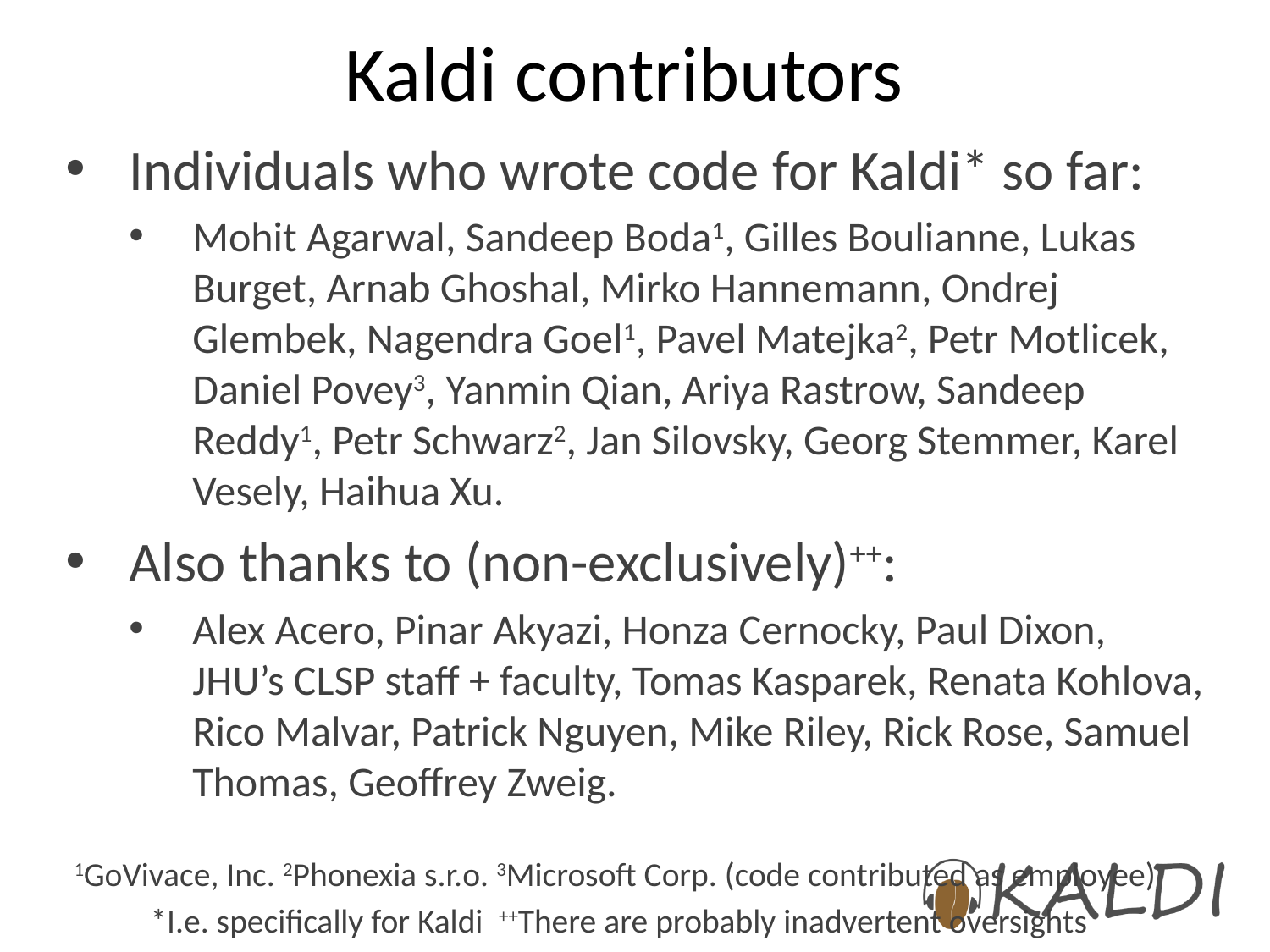

# Kaldi contributors
Individuals who wrote code for Kaldi* so far:
Mohit Agarwal, Sandeep Boda1, Gilles Boulianne, Lukas Burget, Arnab Ghoshal, Mirko Hannemann, Ondrej Glembek, Nagendra Goel1, Pavel Matejka2, Petr Motlicek, Daniel Povey3, Yanmin Qian, Ariya Rastrow, Sandeep Reddy1, Petr Schwarz2, Jan Silovsky, Georg Stemmer, Karel Vesely, Haihua Xu.
Also thanks to (non-exclusively)++:
Alex Acero, Pinar Akyazi, Honza Cernocky, Paul Dixon, JHU’s CLSP staff + faculty, Tomas Kasparek, Renata Kohlova, Rico Malvar, Patrick Nguyen, Mike Riley, Rick Rose, Samuel Thomas, Geoffrey Zweig.

1GoVivace, Inc. 2Phonexia s.r.o. 3Microsoft Corp. (code contributed as employee)
*I.e. specifically for Kaldi  ++There are probably inadvertent oversights